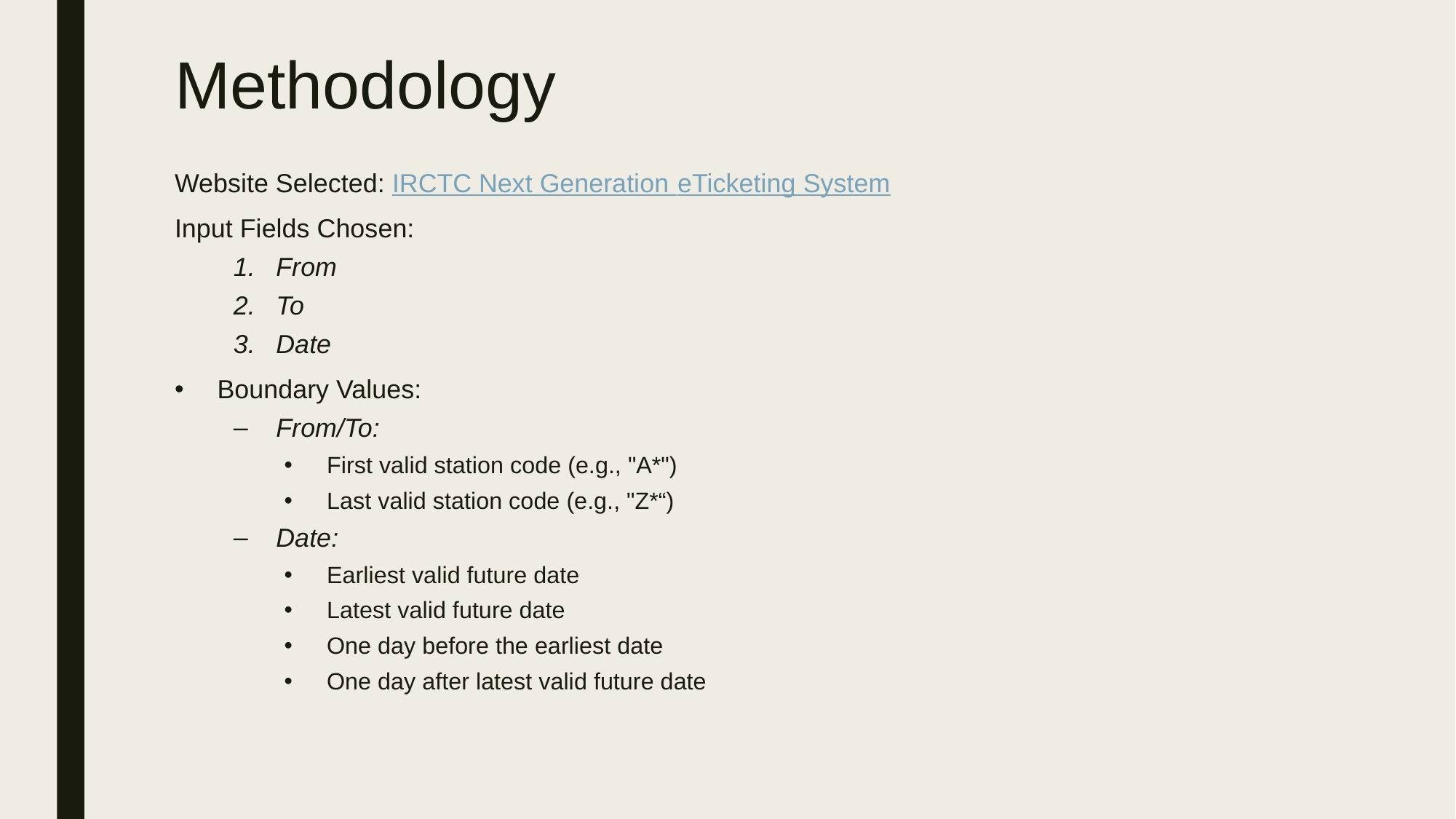

# Methodology
Website Selected: IRCTC Next Generation eTicketing System
Input Fields Chosen:
From
To
Date
Boundary Values:
From/To:
First valid station code (e.g., "A*")
Last valid station code (e.g., "Z*“)
Date:
Earliest valid future date
Latest valid future date
One day before the earliest date
One day after latest valid future date